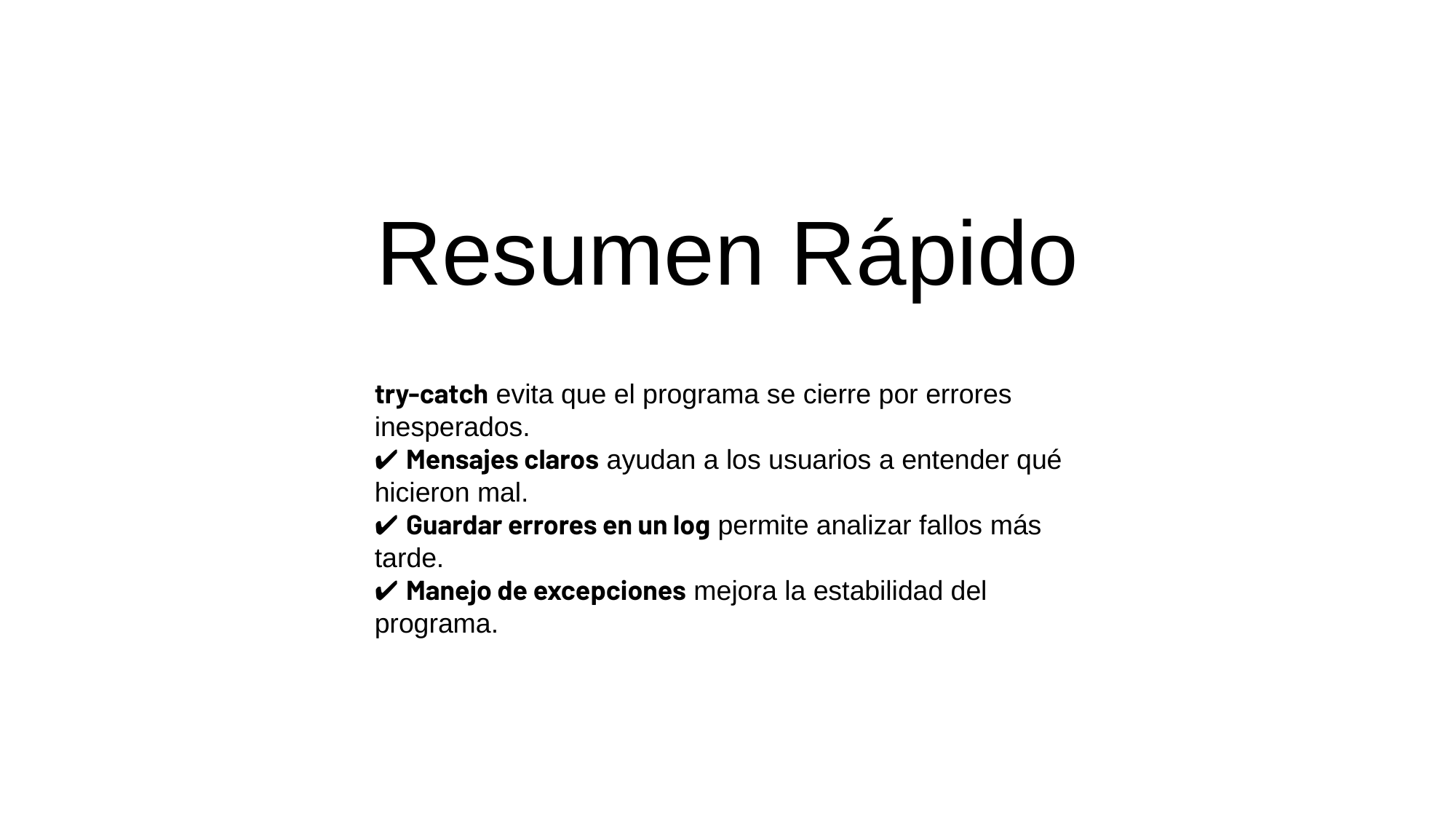

# Resumen Rápido
try-catch evita que el programa se cierre por errores inesperados.
✔ Mensajes claros ayudan a los usuarios a entender qué hicieron mal.
✔ Guardar errores en un log permite analizar fallos más tarde.
✔ Manejo de excepciones mejora la estabilidad del programa.